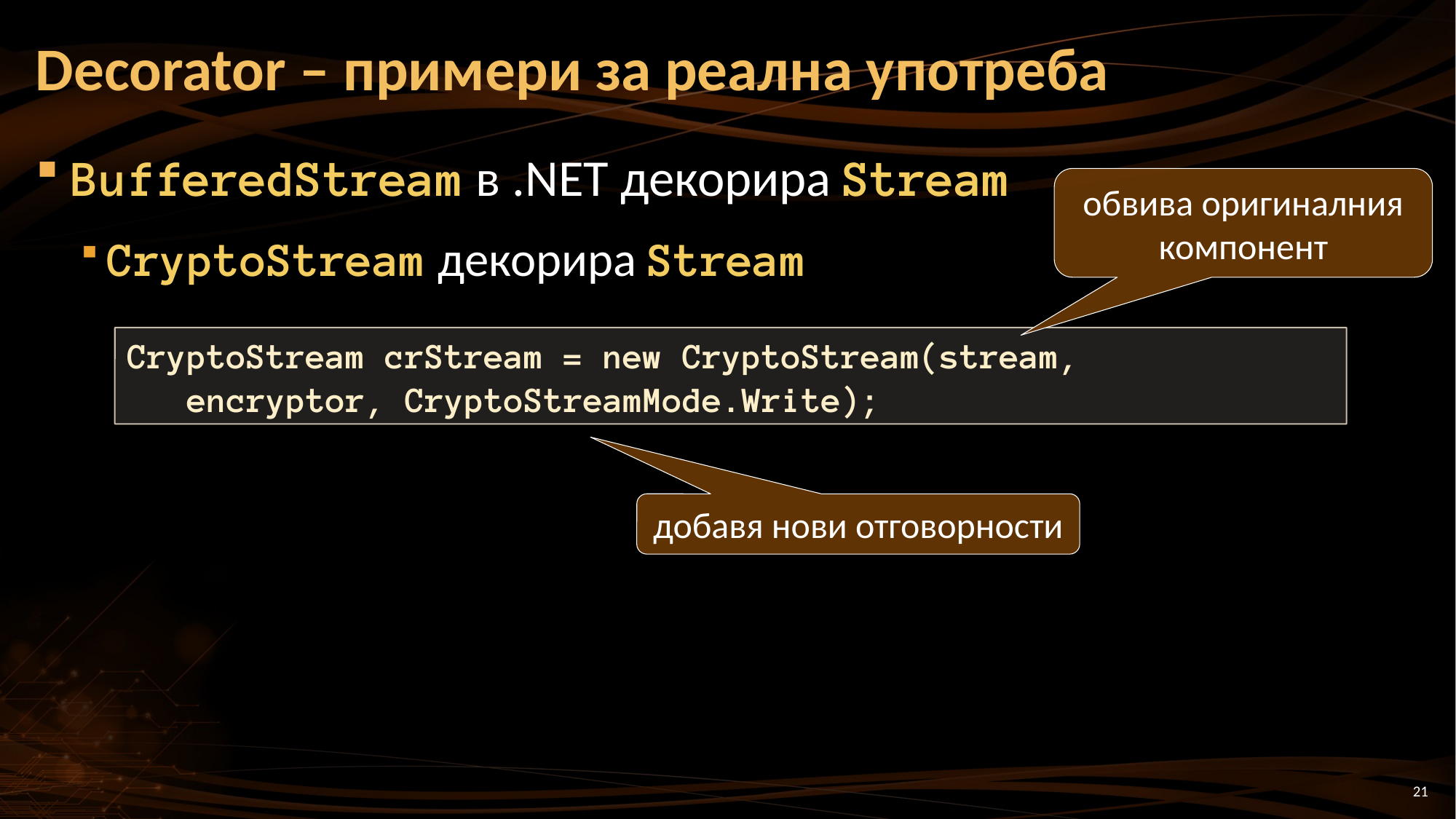

# Decorator – примери за реална употреба
BufferedStream в .NET декорира Stream
CryptoStream декорира Stream

обвива оригиналния компонент
CryptoStream crStream = new CryptoStream(stream,
   encryptor, CryptoStreamMode.Write);
добавя нови отговорности
21